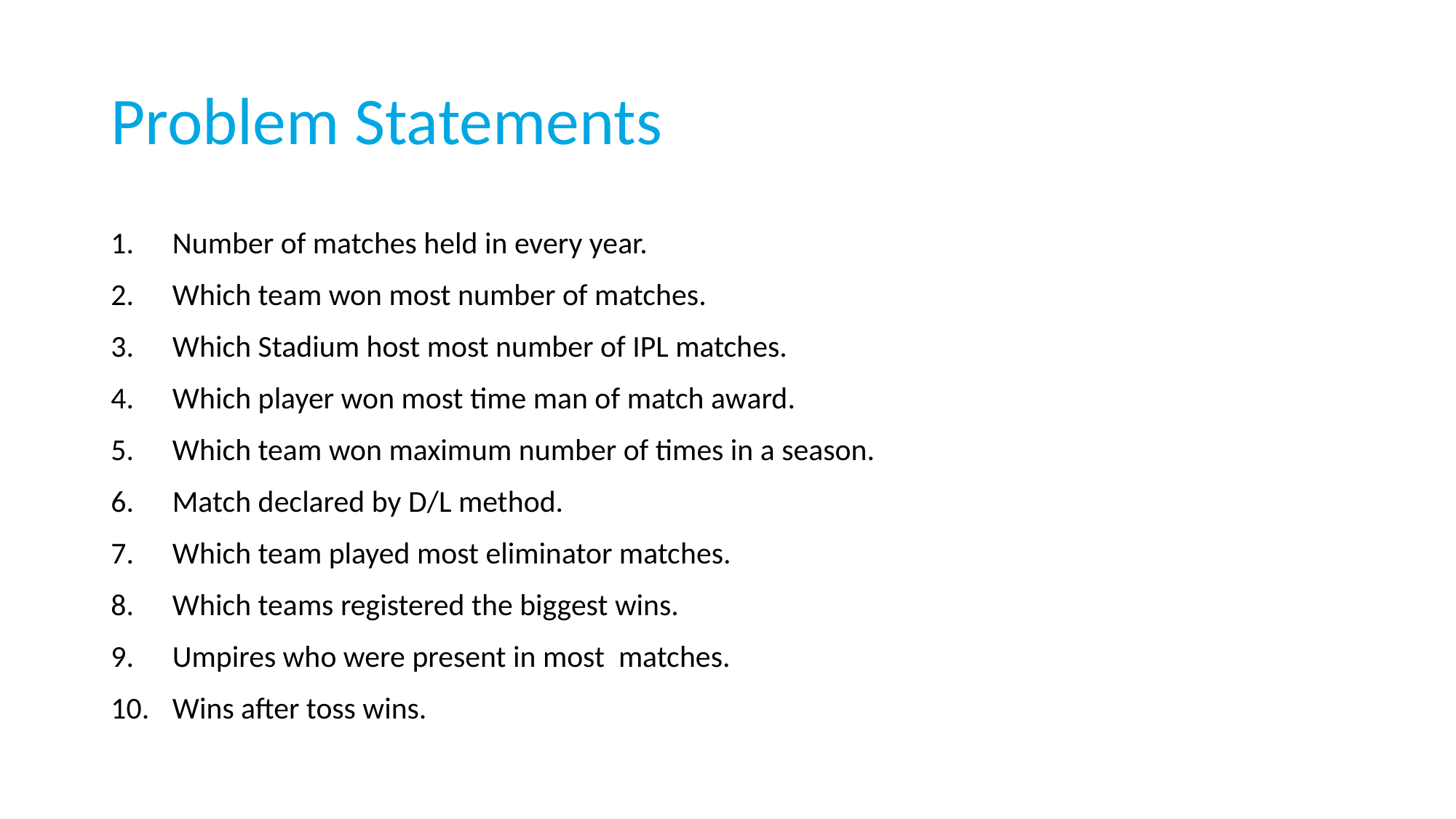

# Problem Statements
Number of matches held in every year.
Which team won most number of matches.
Which Stadium host most number of IPL matches.
Which player won most time man of match award.
Which team won maximum number of times in a season.
Match declared by D/L method.
Which team played most eliminator matches.
Which teams registered the biggest wins.
Umpires who were present in most  matches.
Wins after toss wins.